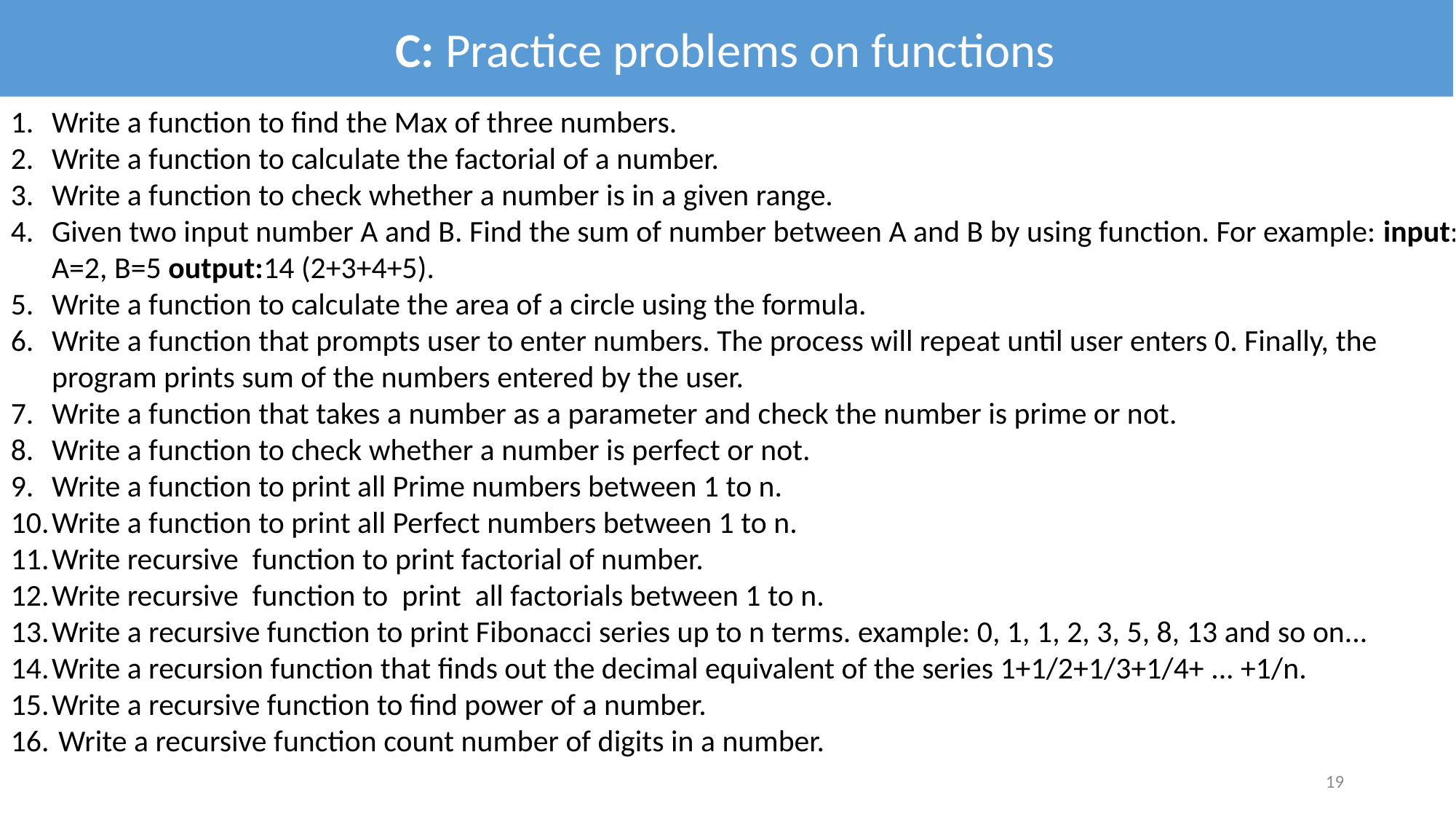

C: Practice problems on functions
Write a function to find the Max of three numbers.
Write a function to calculate the factorial of a number.
Write a function to check whether a number is in a given range.
Given two input number A and B. Find the sum of number between A and B by using function. For example: input: A=2, B=5 output:14 (2+3+4+5).
Write a function to calculate the area of a circle using the formula.
Write a function that prompts user to enter numbers. The process will repeat until user enters 0. Finally, the program prints sum of the numbers entered by the user.
Write a function that takes a number as a parameter and check the number is prime or not.
Write a function to check whether a number is perfect or not.
Write a function to print all Prime numbers between 1 to n.
Write a function to print all Perfect numbers between 1 to n.
Write recursive  function to print factorial of number.
Write recursive  function to  print  all factorials between 1 to n.
Write a recursive function to print Fibonacci series up to n terms. example: 0, 1, 1, 2, 3, 5, 8, 13 and so on...
Write a recursion function that finds out the decimal equivalent of the series 1+1/2+1/3+1/4+ ... +1/n.
Write a recursive function to find power of a number.
 Write a recursive function count number of digits in a number.
19